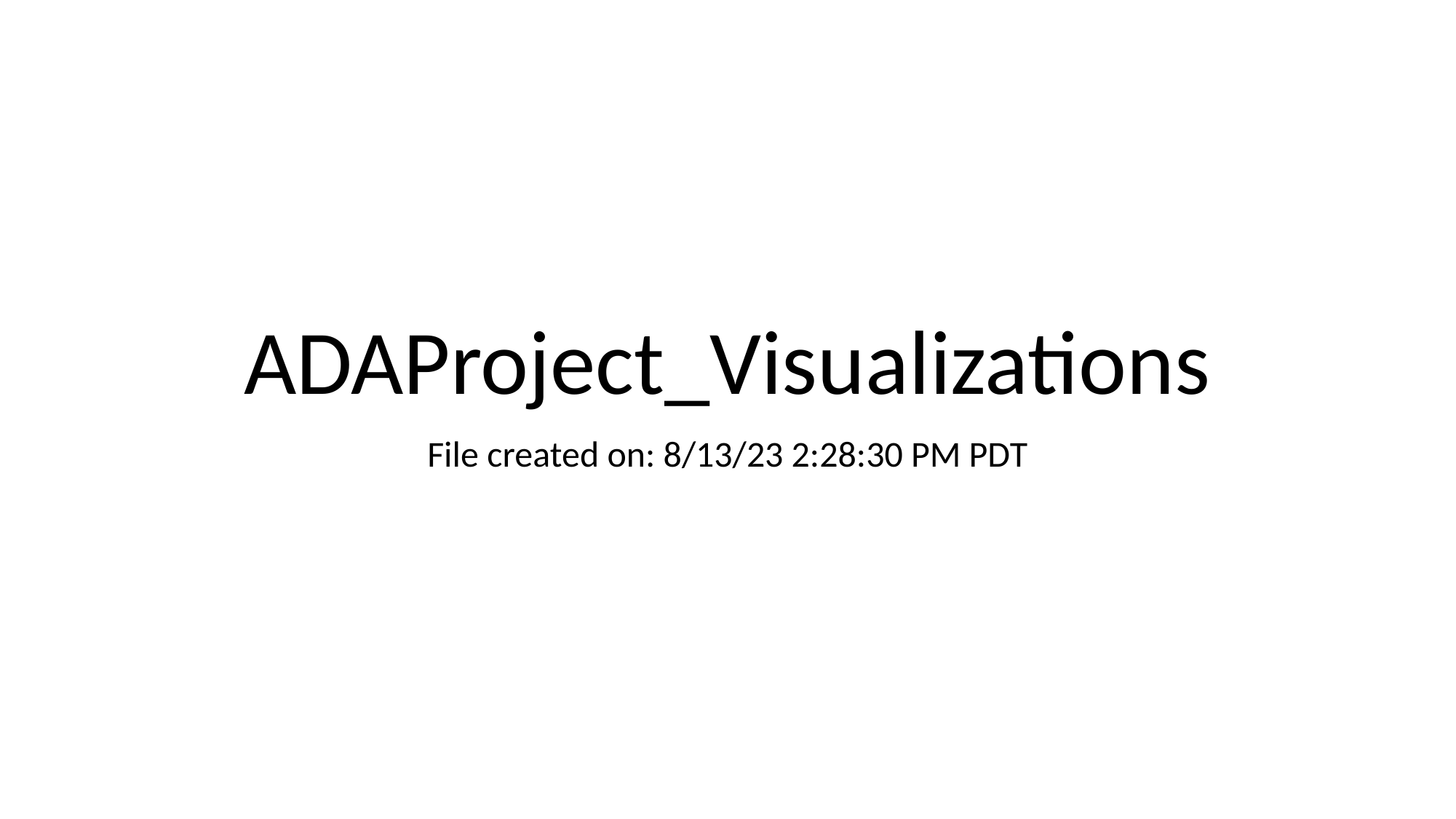

# ADAProject_Visualizations
File created on: 8/13/23 2:28:30 PM PDT